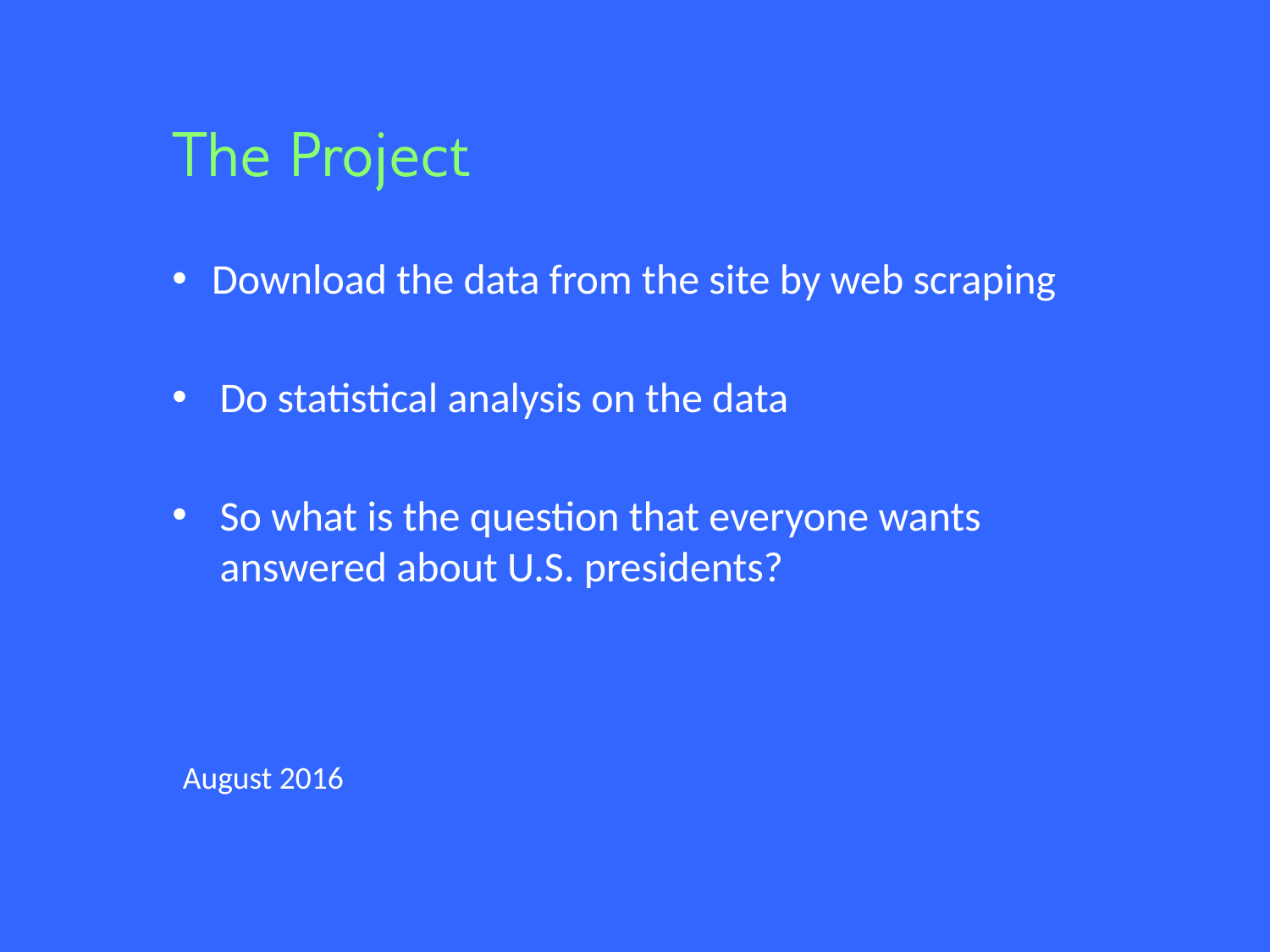

# The Project
Download the data from the site by web scraping

Do statistical analysis on the data

So what is the question that everyone wants answered about U.S. presidents?
August 2016